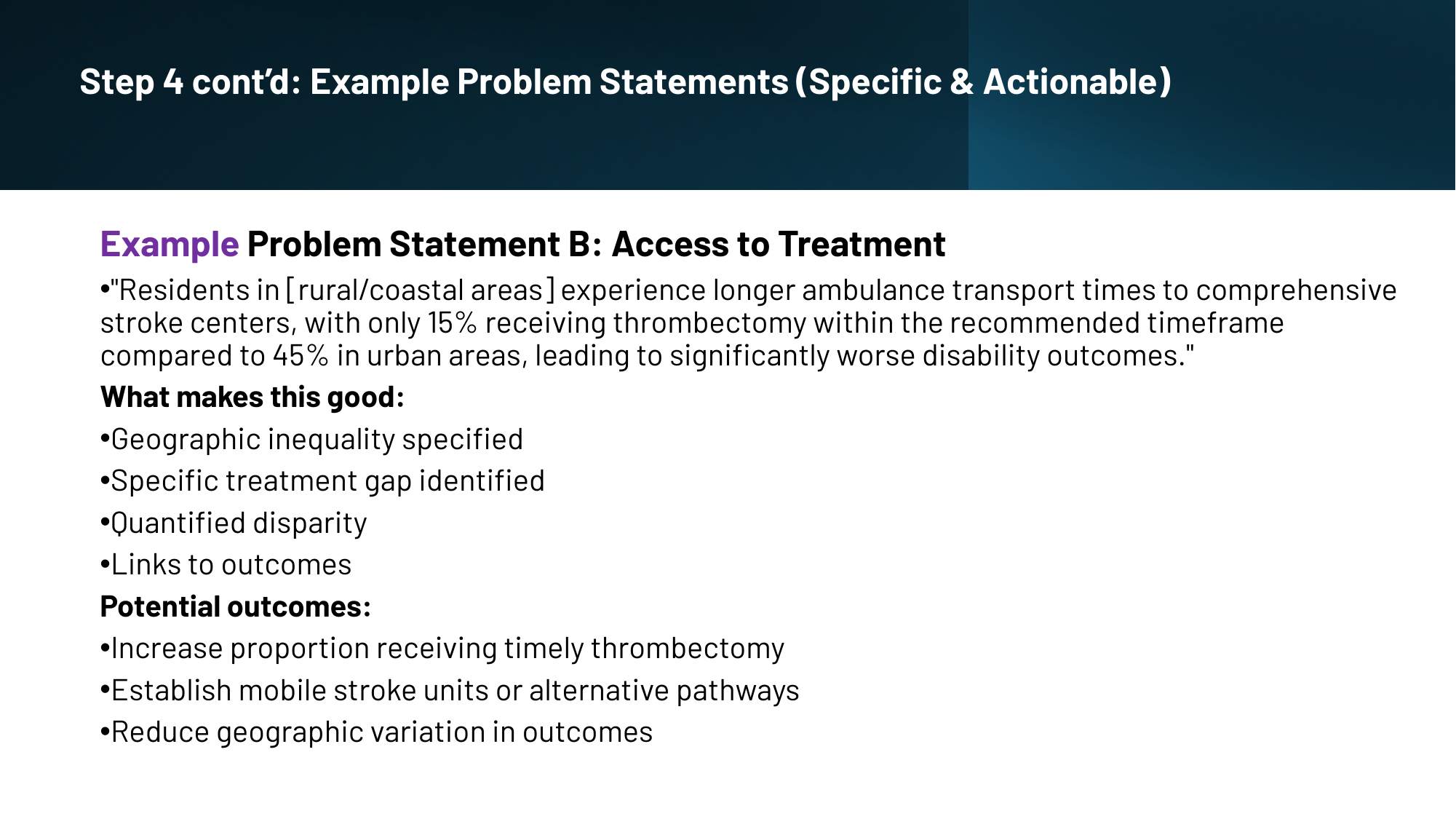

Step 4 cont’d: Example Problem Statements (Specific & Actionable)
Example Problem Statement B: Access to Treatment
"Residents in [rural/coastal areas] experience longer ambulance transport times to comprehensive stroke centers, with only 15% receiving thrombectomy within the recommended timeframe compared to 45% in urban areas, leading to significantly worse disability outcomes."
What makes this good:
Geographic inequality specified
Specific treatment gap identified
Quantified disparity
Links to outcomes
Potential outcomes:
Increase proportion receiving timely thrombectomy
Establish mobile stroke units or alternative pathways
Reduce geographic variation in outcomes